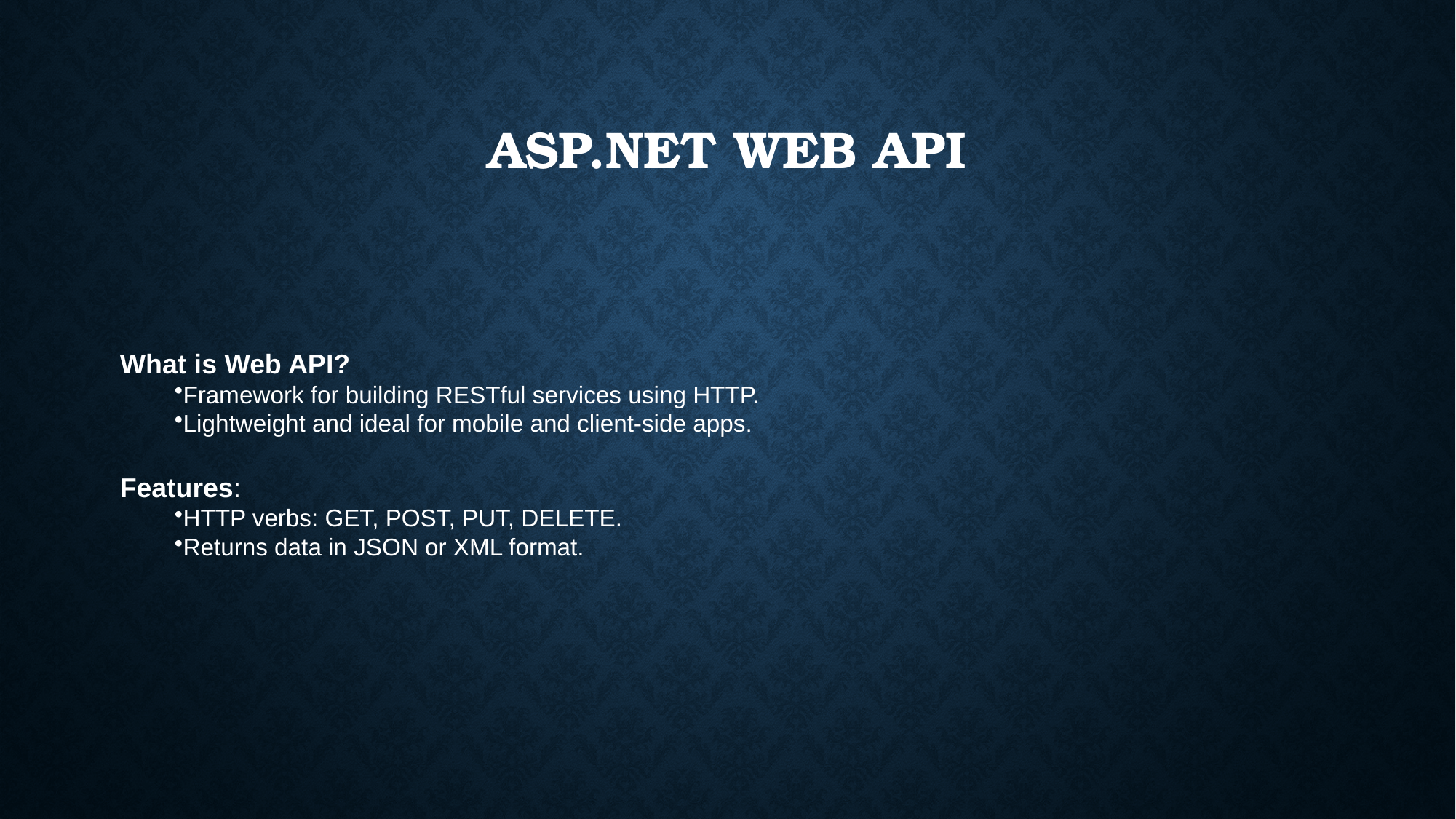

# ASP.NET Web API
What is Web API?
Framework for building RESTful services using HTTP.
Lightweight and ideal for mobile and client-side apps.

Features:
HTTP verbs: GET, POST, PUT, DELETE.
Returns data in JSON or XML format.